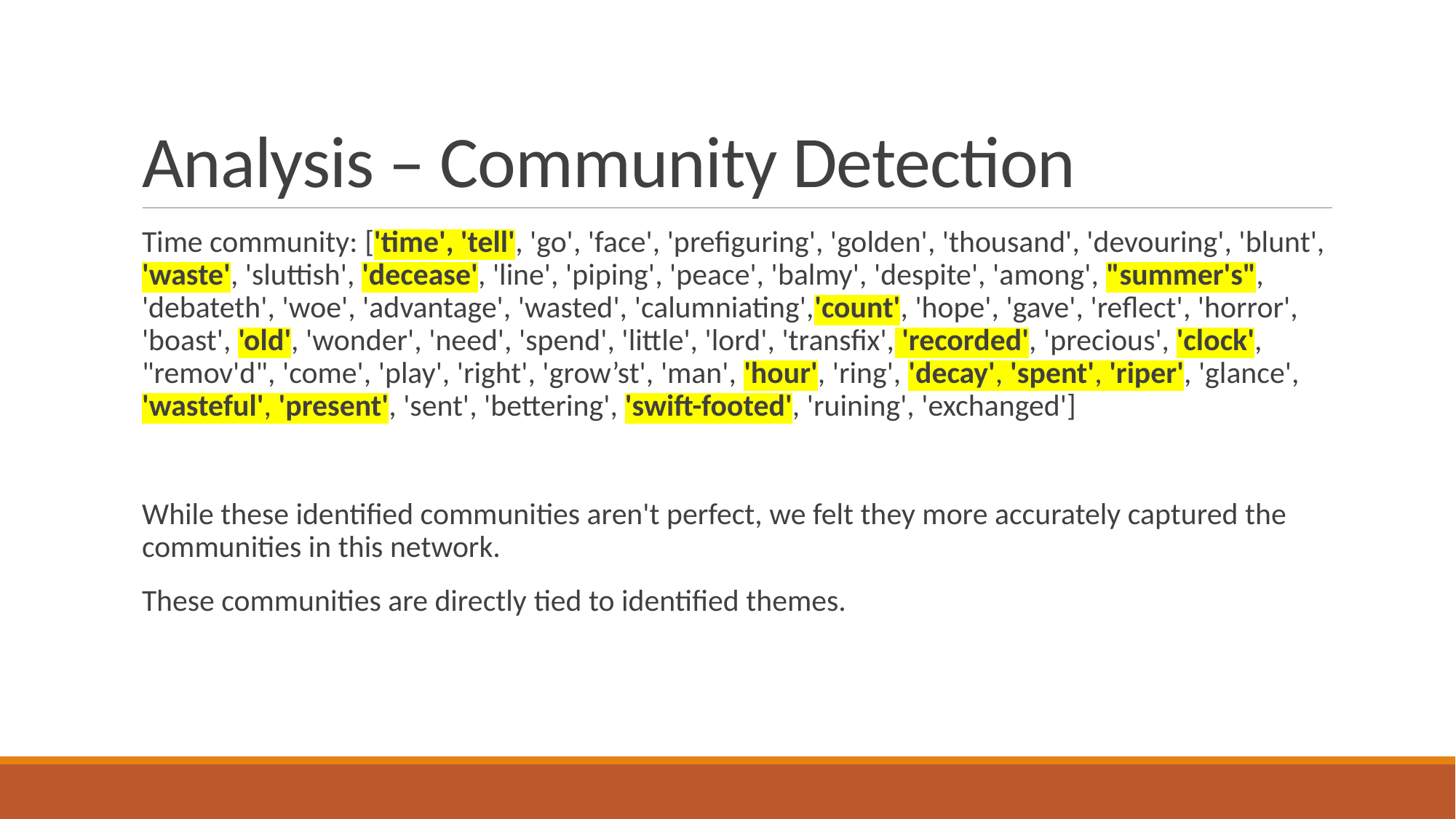

# Analysis – Community Detection
Time community: ['time', 'tell', 'go', 'face', 'prefiguring', 'golden', 'thousand', 'devouring', 'blunt', 'waste', 'sluttish', 'decease', 'line', 'piping', 'peace', 'balmy', 'despite', 'among', "summer's", 'debateth', 'woe', 'advantage', 'wasted', 'calumniating','count', 'hope', 'gave', 'reflect', 'horror', 'boast', 'old', 'wonder', 'need', 'spend', 'little', 'lord', 'transfix', 'recorded', 'precious', 'clock', "remov'd", 'come', 'play', 'right', 'grow’st', 'man', 'hour', 'ring', 'decay', 'spent', 'riper', 'glance', 'wasteful', 'present', 'sent', 'bettering', 'swift-footed', 'ruining', 'exchanged']

While these identified communities aren't perfect, we felt they more accurately captured the communities in this network.
These communities are directly tied to identified themes.